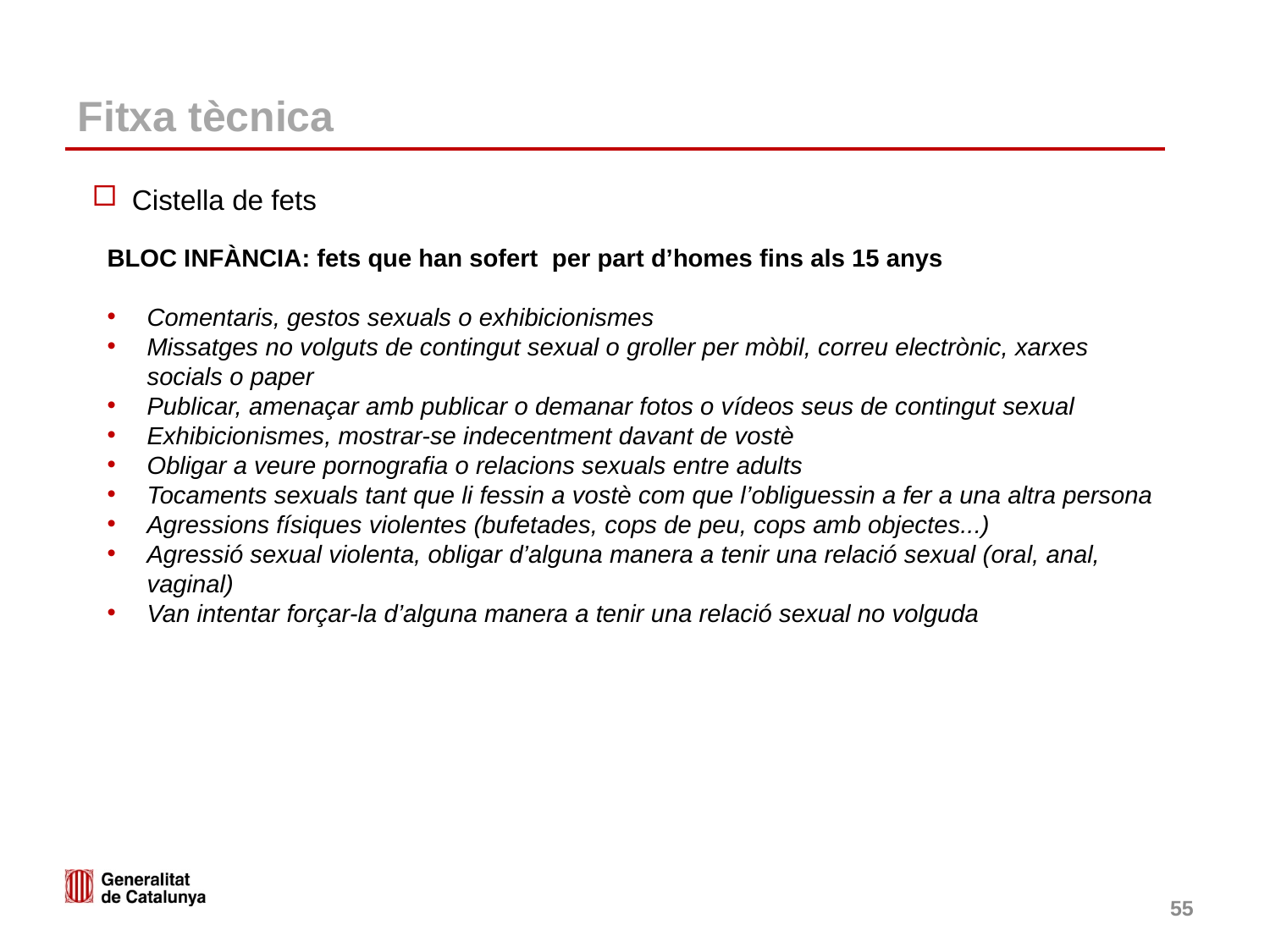

# Fitxa tècnica
Cistella de fets
BLOC INFÀNCIA: fets que han sofert  per part d’homes fins als 15 anys

Comentaris, gestos sexuals o exhibicionismes
Missatges no volguts de contingut sexual o groller per mòbil, correu electrònic, xarxes socials o paper
Publicar, amenaçar amb publicar o demanar fotos o vídeos seus de contingut sexual
Exhibicionismes, mostrar-se indecentment davant de vostè
Obligar a veure pornografia o relacions sexuals entre adults
Tocaments sexuals tant que li fessin a vostè com que l’obliguessin a fer a una altra persona
Agressions físiques violentes (bufetades, cops de peu, cops amb objectes...)
Agressió sexual violenta, obligar d’alguna manera a tenir una relació sexual (oral, anal, vaginal)
Van intentar forçar-la d’alguna manera a tenir una relació sexual no volguda

55